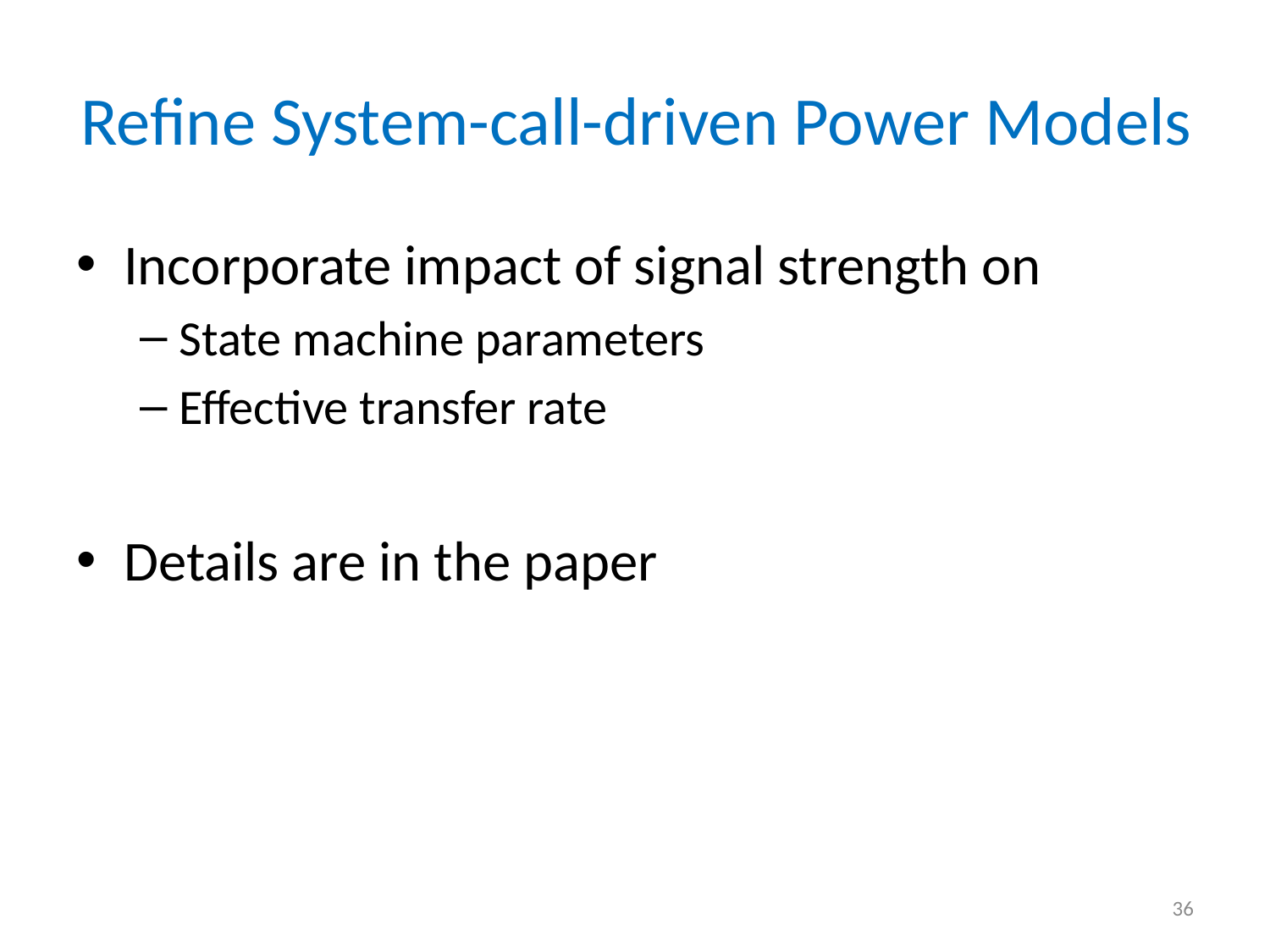

# Refine System-call-driven Power Models
Incorporate impact of signal strength on
State machine parameters
Effective transfer rate

Details are in the paper

36